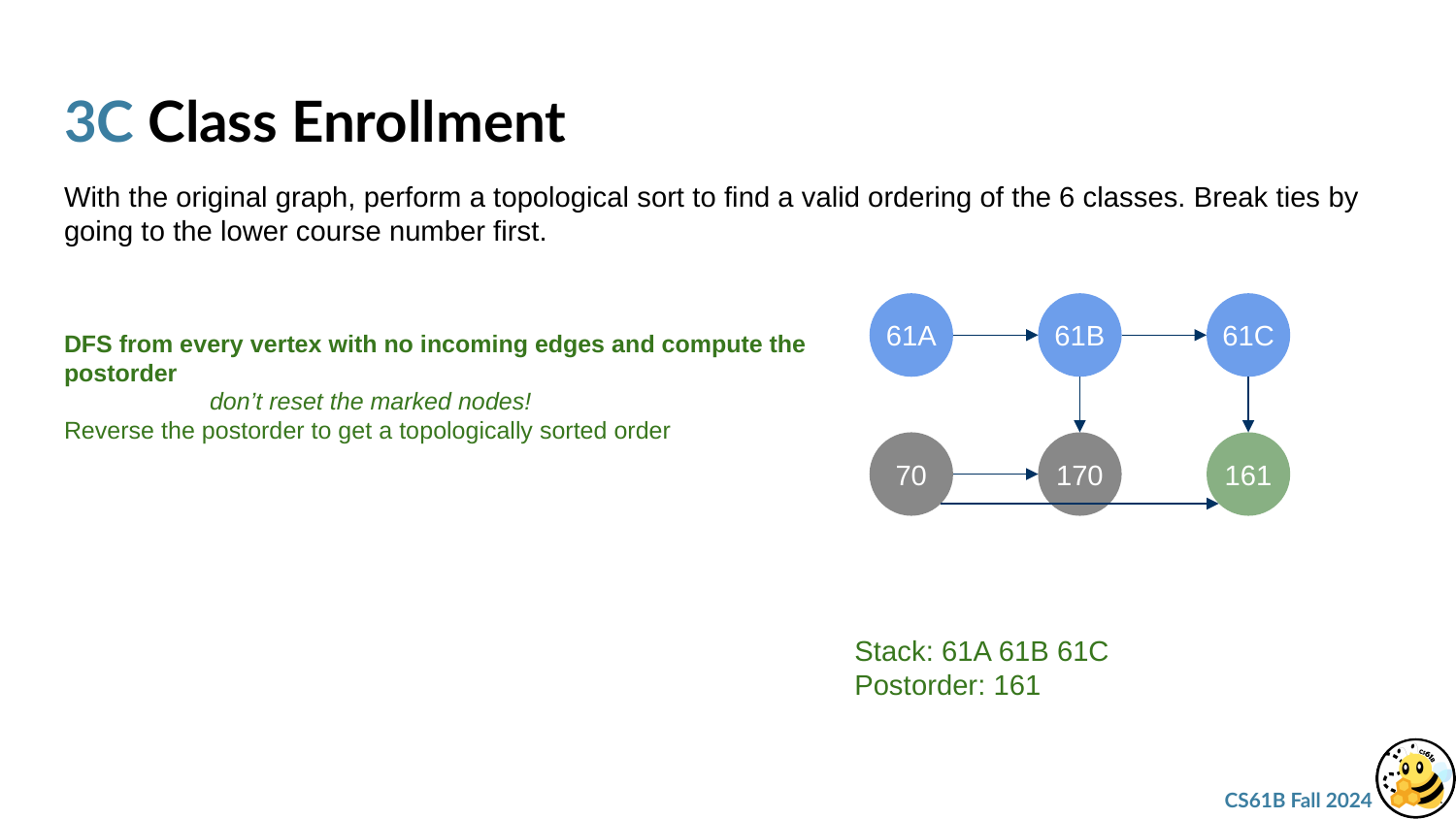

# 3C Class Enrollment
With the original graph, perform a topological sort to find a valid ordering of the 6 classes. Break ties by going to the lower course number first.
61A
61B
61C
DFS from every vertex with no incoming edges and compute the postorder
	don’t reset the marked nodes!
Reverse the postorder to get a topologically sorted order
70
170
161
Stack: 61A 61B 61C
Postorder: 161